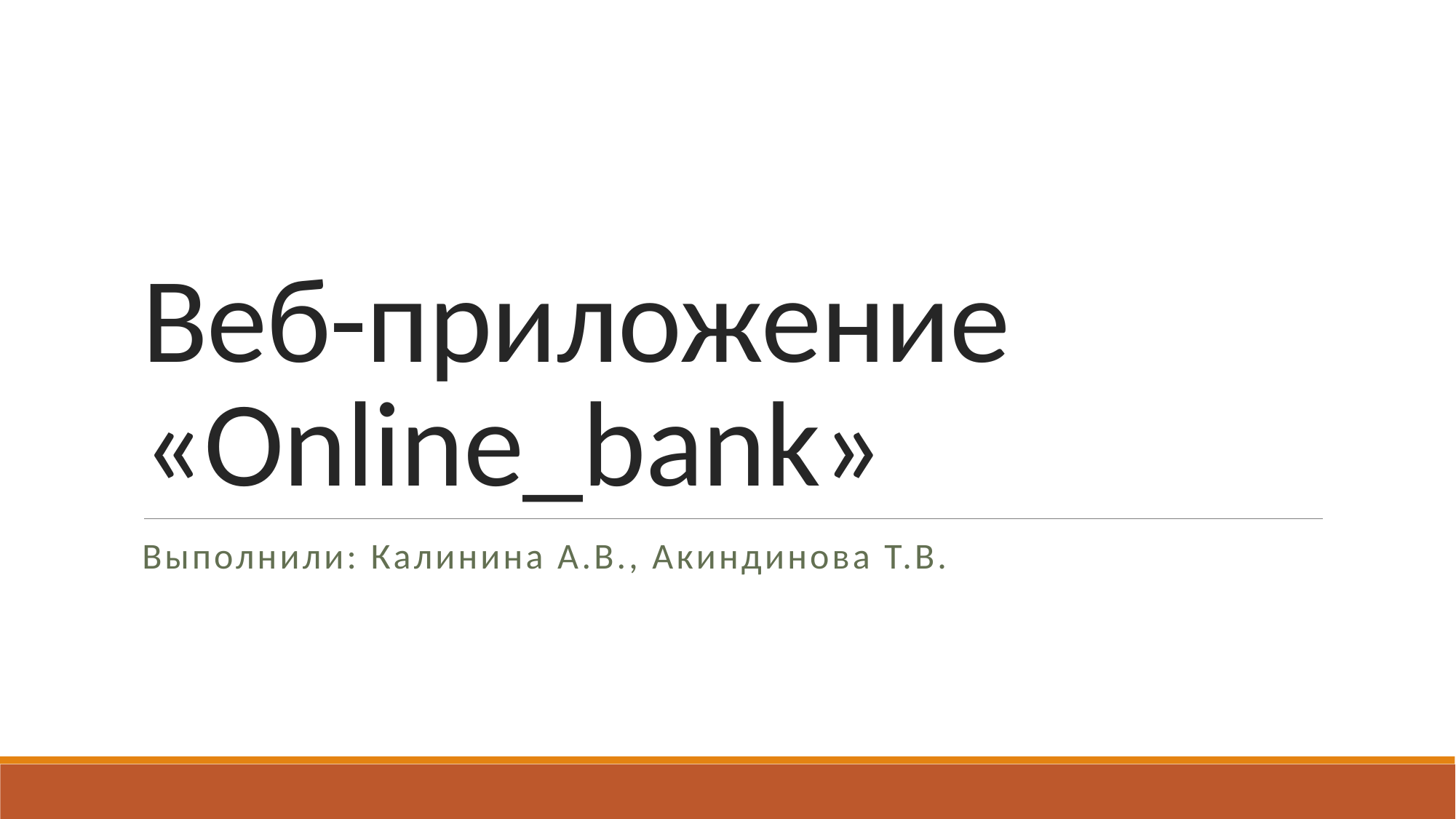

# Веб-приложение «Online_bank»
Выполнили: Калинина А.В., Акиндинова Т.В.